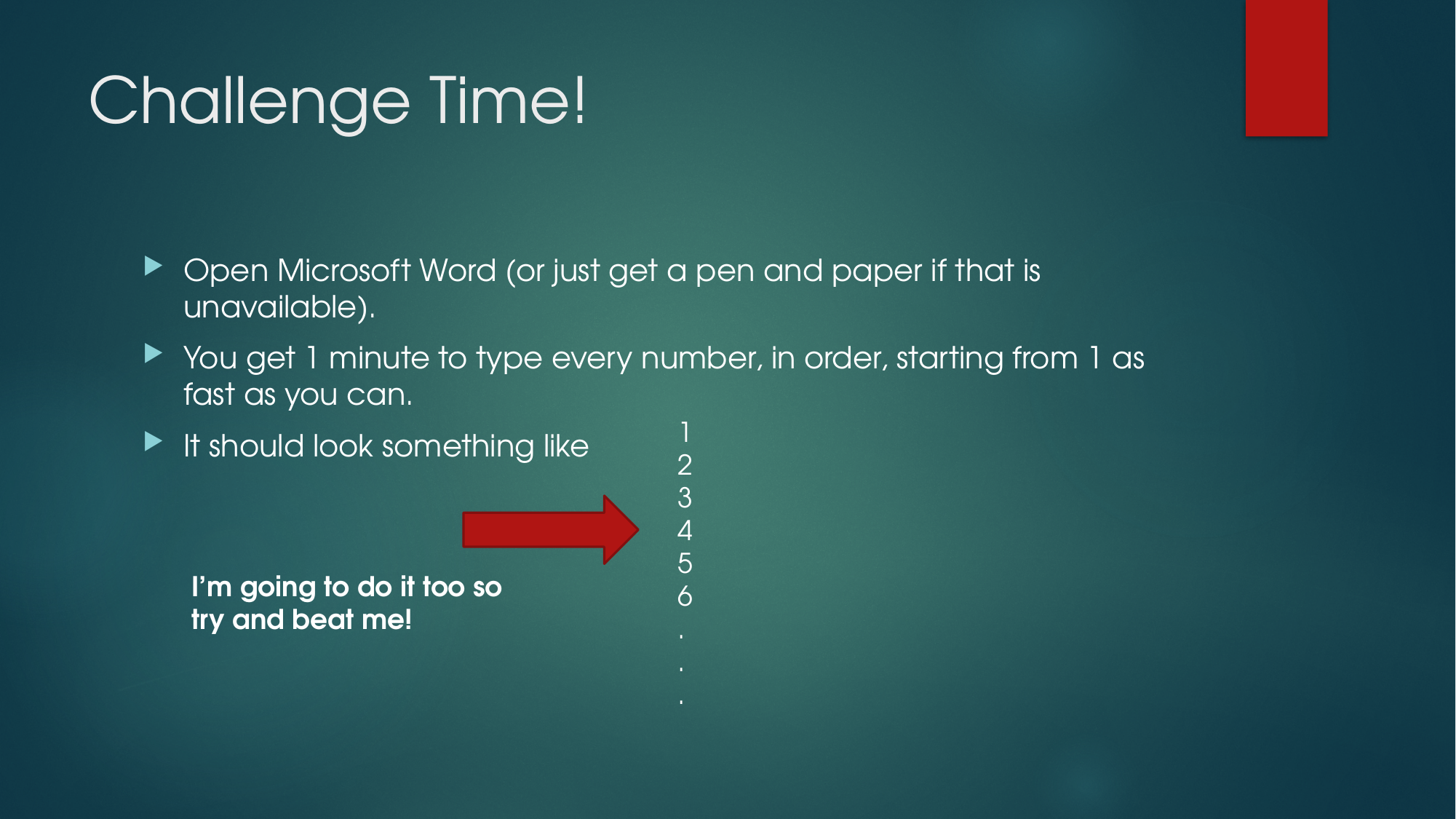

# Challenge Time!
Open Microsoft Word (or just get a pen and paper if that is unavailable).
You get 1 minute to type every number, in order, starting from 1 as fast as you can.
It should look something like
1
2
3
4
5
6
.
.
.

I’m going to do it too so try and beat me!